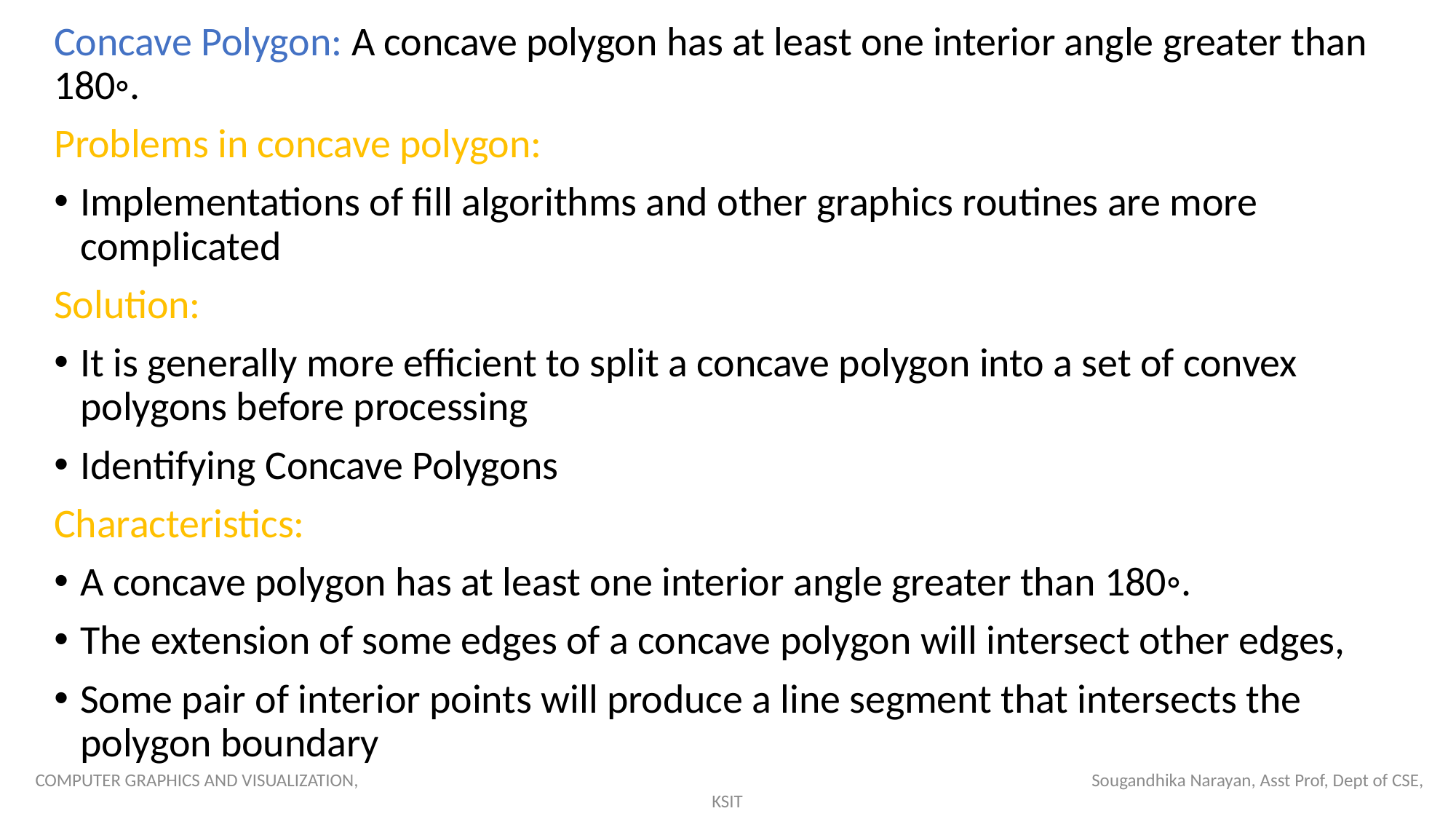

Concave Polygon: A concave polygon has at least one interior angle greater than 180◦.
Problems in concave polygon:
Implementations of fill algorithms and other graphics routines are more complicated
Solution:
It is generally more efficient to split a concave polygon into a set of convex polygons before processing
Identifying Concave Polygons
Characteristics:
A concave polygon has at least one interior angle greater than 180◦.
The extension of some edges of a concave polygon will intersect other edges,
Some pair of interior points will produce a line segment that intersects the polygon boundary

COMPUTER GRAPHICS AND VISUALIZATION,                                                                                                                                                                                Sougandhika Narayan, Asst Prof, Dept of CSE, KSIT